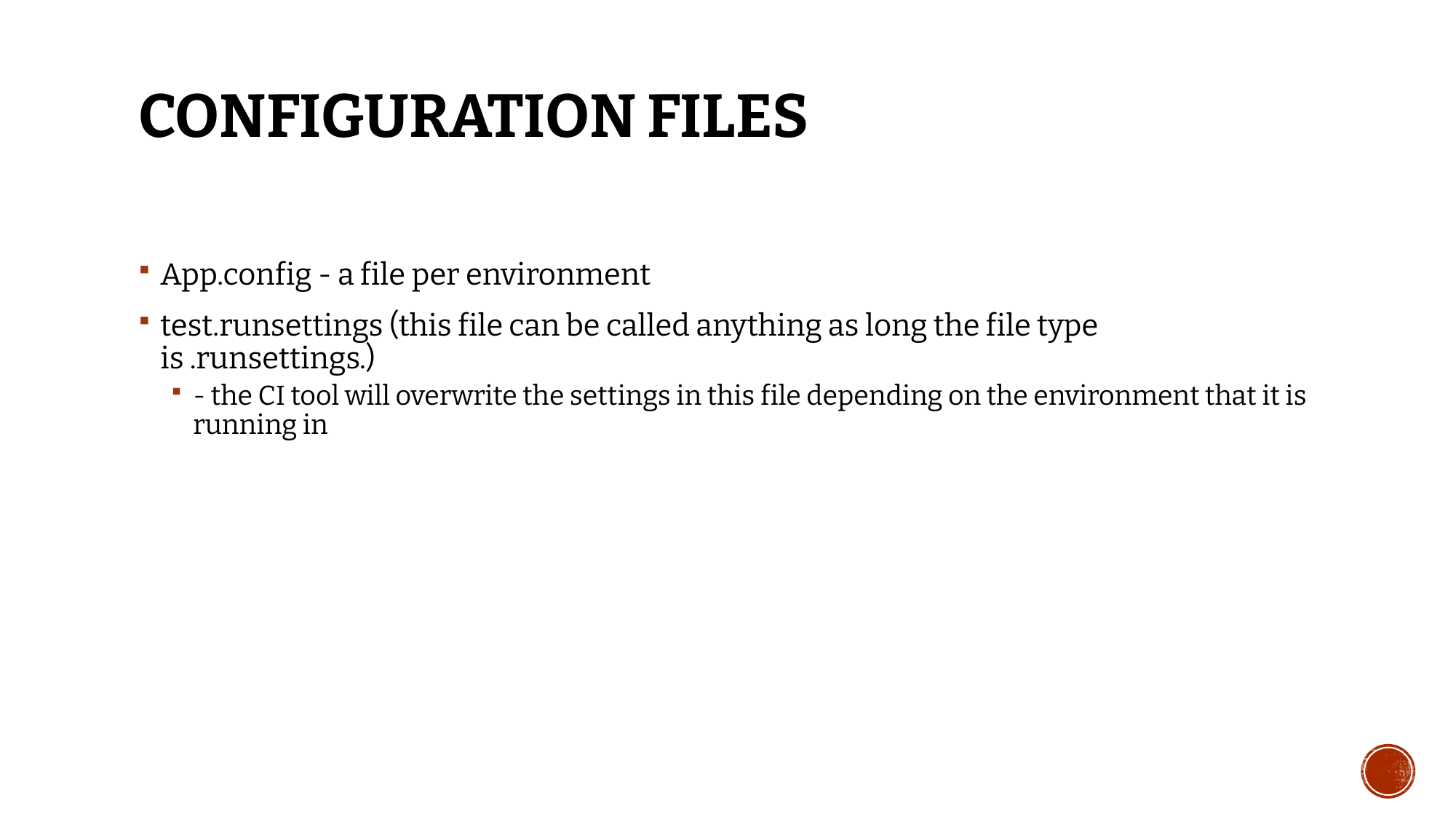

# Configuration Files
App.config - a file per environment
test.runsettings (this file can be called anything as long the file type is .runsettings.)
- the CI tool will overwrite the settings in this file depending on the environment that it is running in